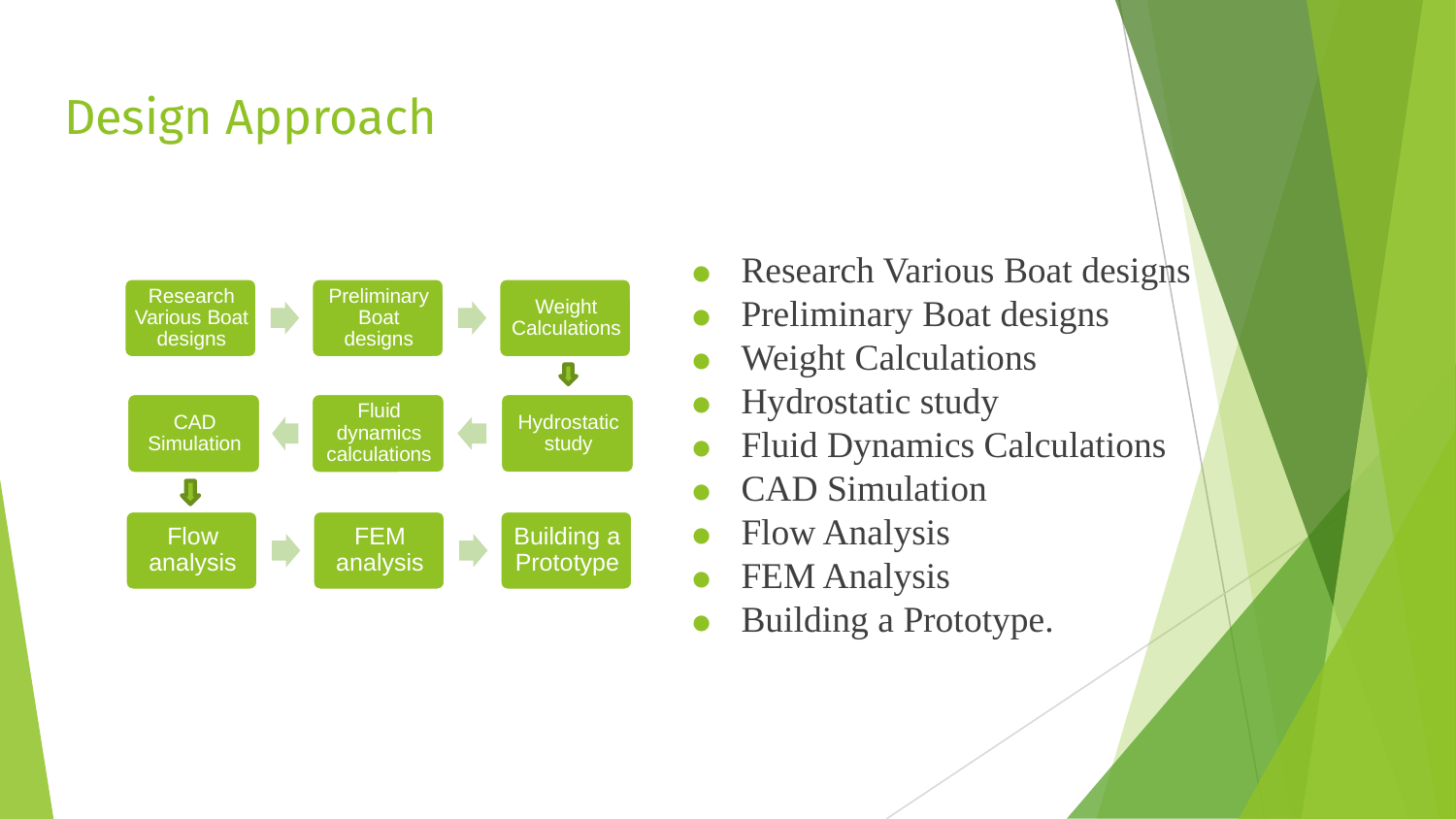

# Design Approach
Research Various Boat designs
Preliminary Boat designs
Weight Calculations
Hydrostatic study
Fluid Dynamics Calculations
CAD Simulation
Flow Analysis
FEM Analysis
Building a Prototype.

Research Various Boat designs

Preliminary Boat designs

Weight Calculations

Hydrostatic study

Fluid dynamics calculations

CAD Simulation
Flow analysis

FEM analysis

Building a Prototype